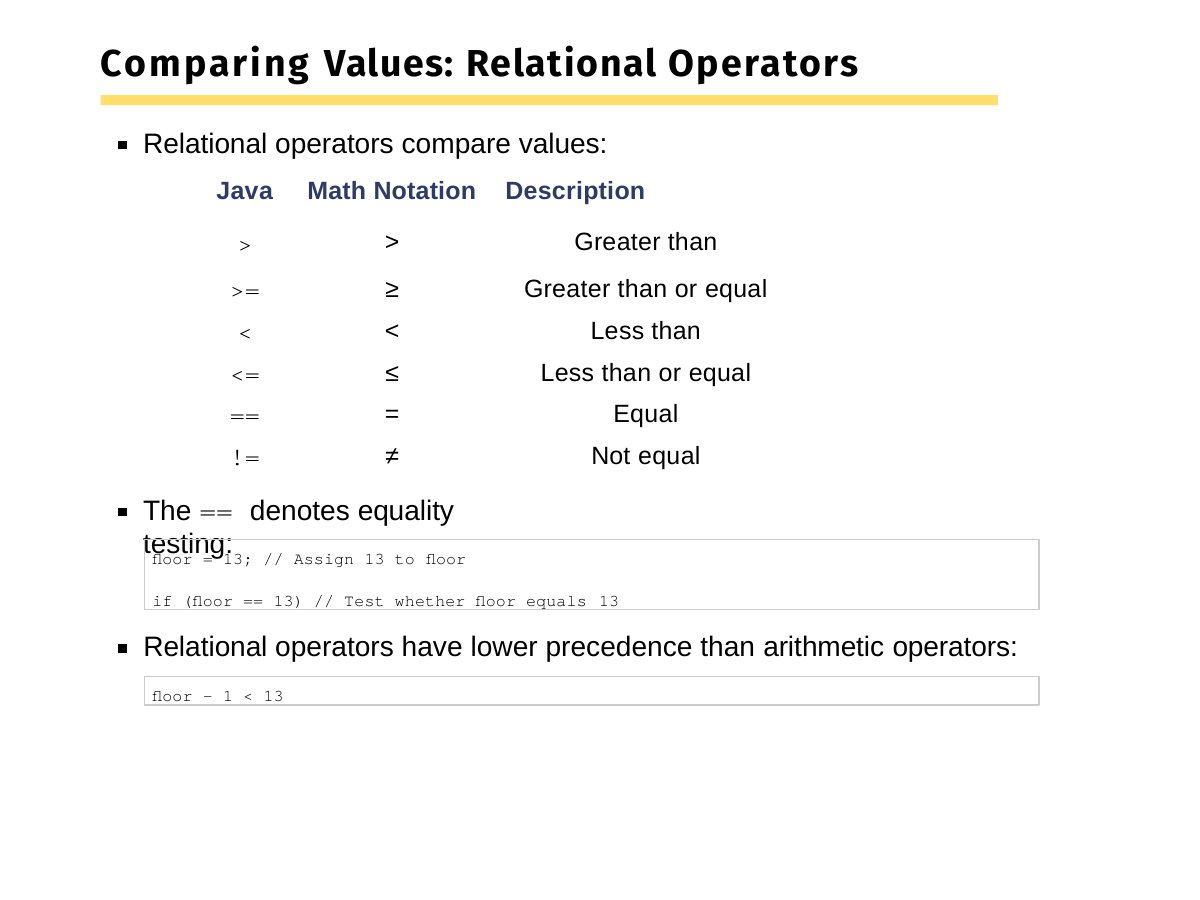

# Comparing Values: Relational Operators

Relational operators compare values:

| Java > | Math Notation > | Description Greater than |
| --- | --- | --- |
| >= | ≥ | Greater than or equal |
| < | < | Less than |
| <= | ≤ | Less than or equal |
| == | = | Equal |
| != | ≠ | Not equal |
The == denotes equality testing:

floor = 13; // Assign 13 to floor

if (floor == 13) // Test whether floor equals 13
Relational operators have lower precedence than arithmetic operators:

floor - 1 < 13